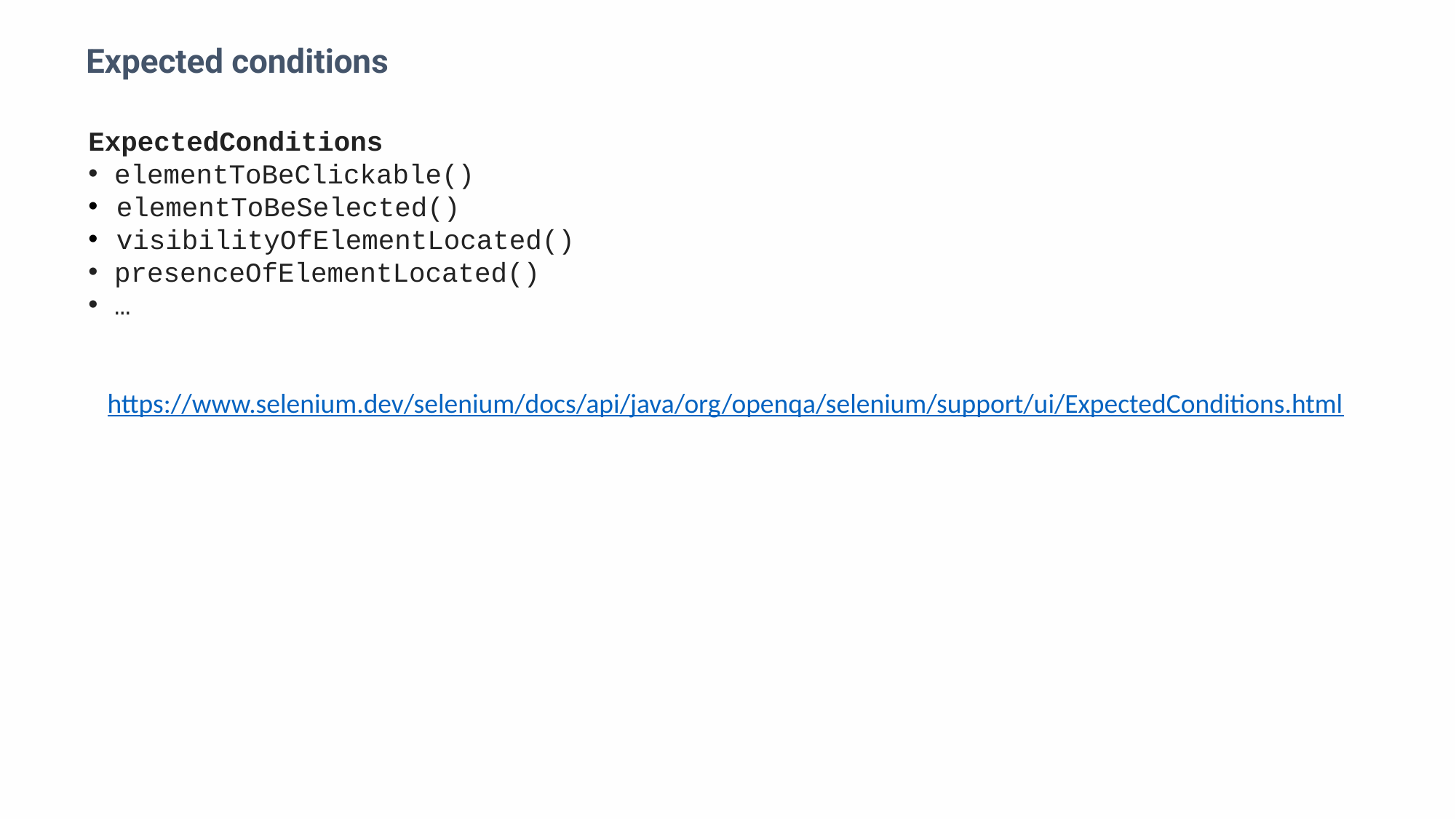

# Expected conditions
ExpectedConditions
 elementToBeClickable()
   elementToBeSelected()
   visibilityOfElementLocated()
 presenceOfElementLocated()
 …
https://www.selenium.dev/selenium/docs/api/java/org/openqa/selenium/support/ui/ExpectedConditions.html